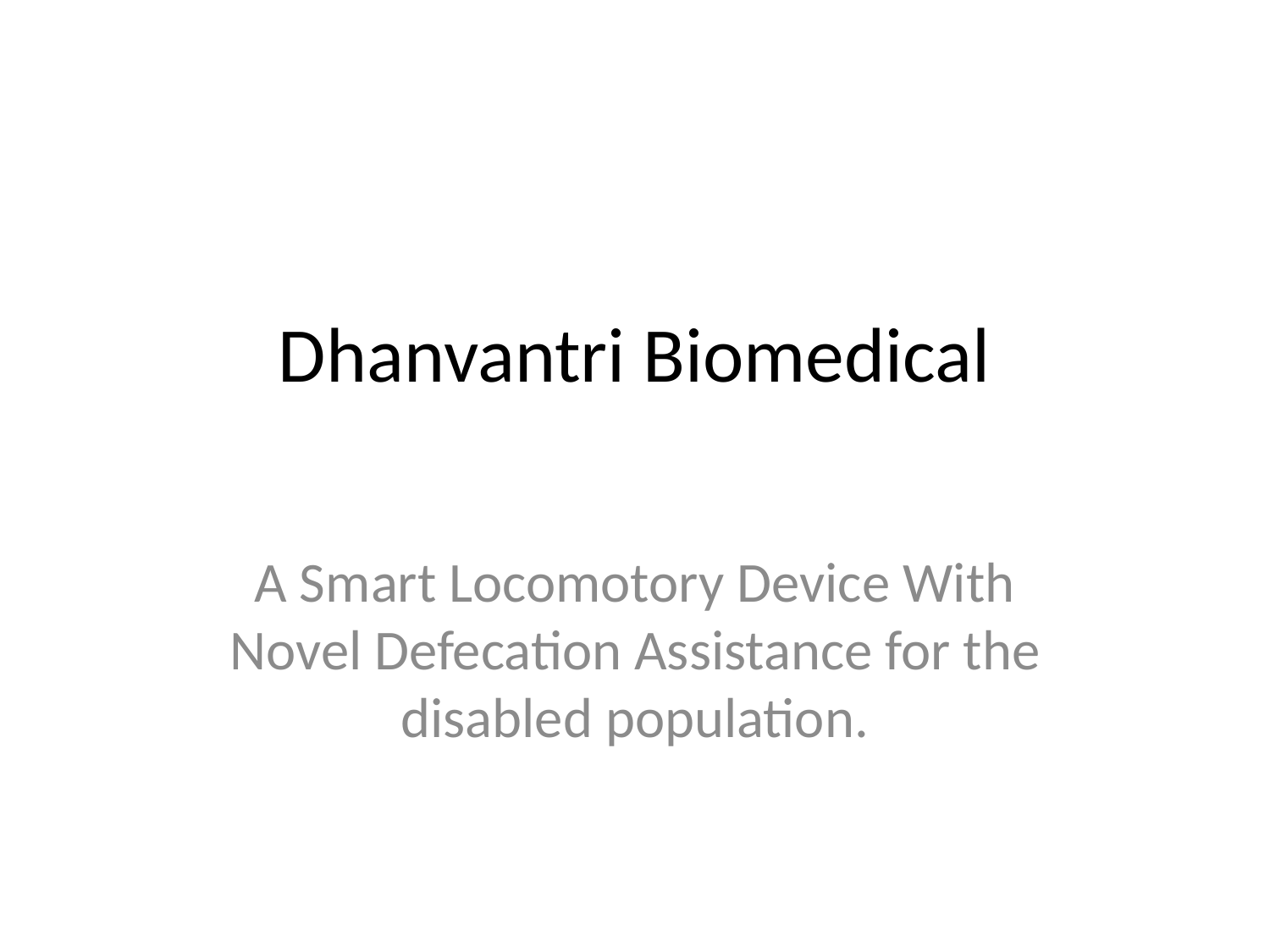

# Dhanvantri Biomedical
A Smart Locomotory Device With Novel Defecation Assistance for the disabled population.